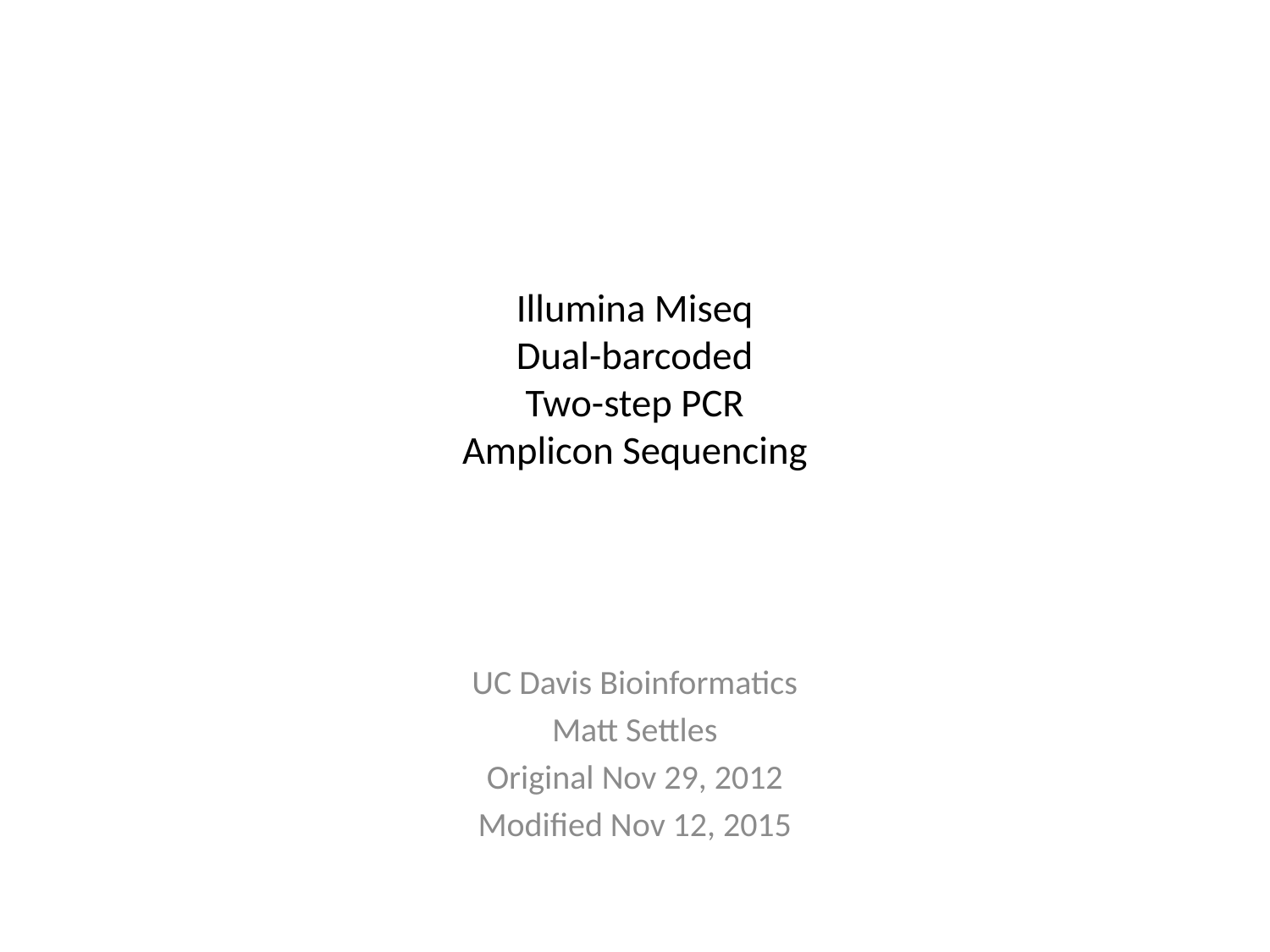

# Illumina Miseq Dual-barcoded Two-step PCR Amplicon Sequencing

UC Davis Bioinformatics
Matt Settles
Original Nov 29, 2012
Modified Nov 12, 2015